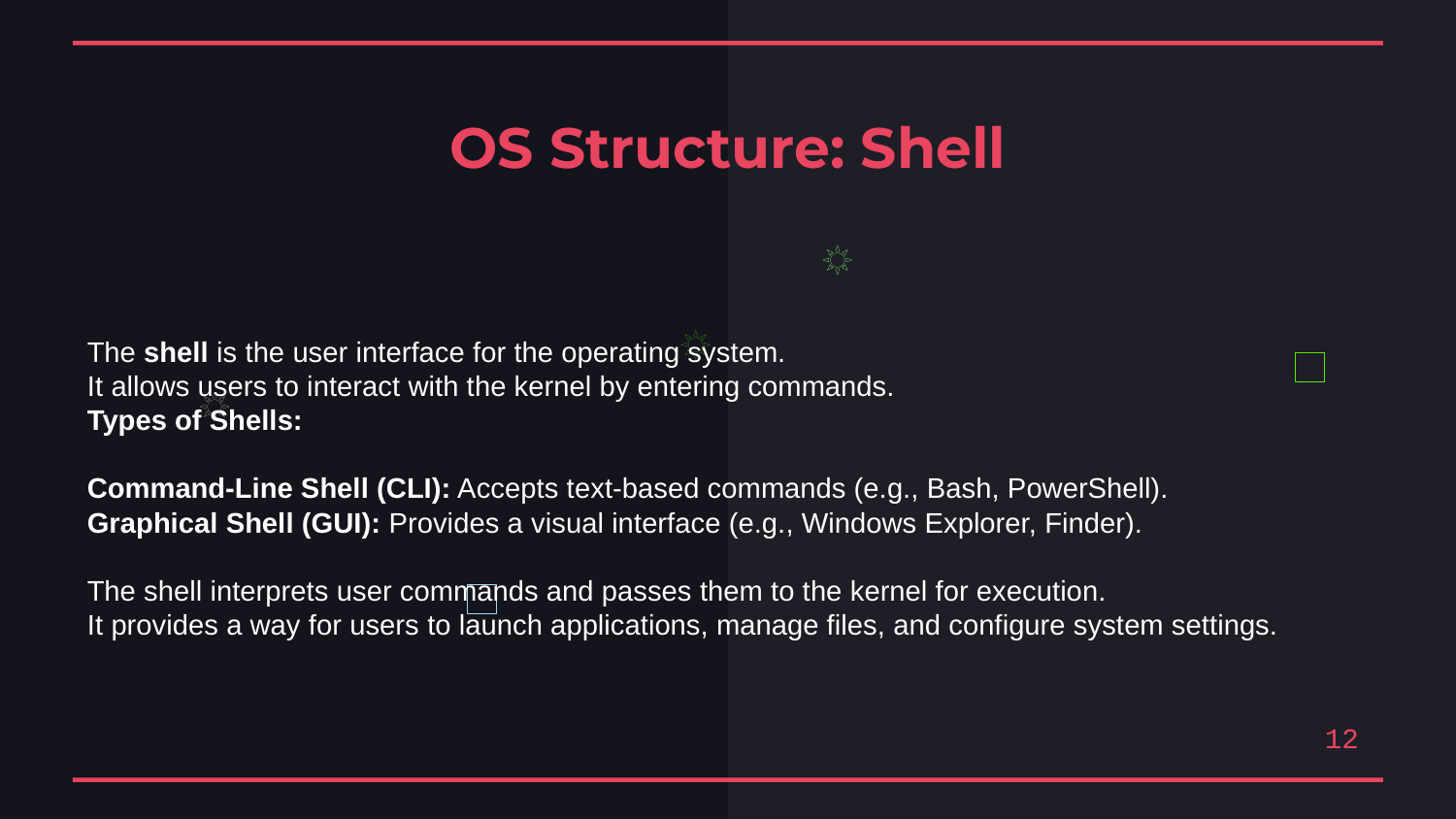

OS Structure: Shell

The shell is the user interface for the operating system.
It allows users to interact with the kernel by entering commands.
Types of Shells:

Command-Line Shell (CLI): Accepts text-based commands (e.g., Bash, PowerShell).
Graphical Shell (GUI): Provides a visual interface (e.g., Windows Explorer, Finder).

The shell interprets user commands and passes them to the kernel for execution.
It provides a way for users to launch applications, manage files, and configure system settings.

12